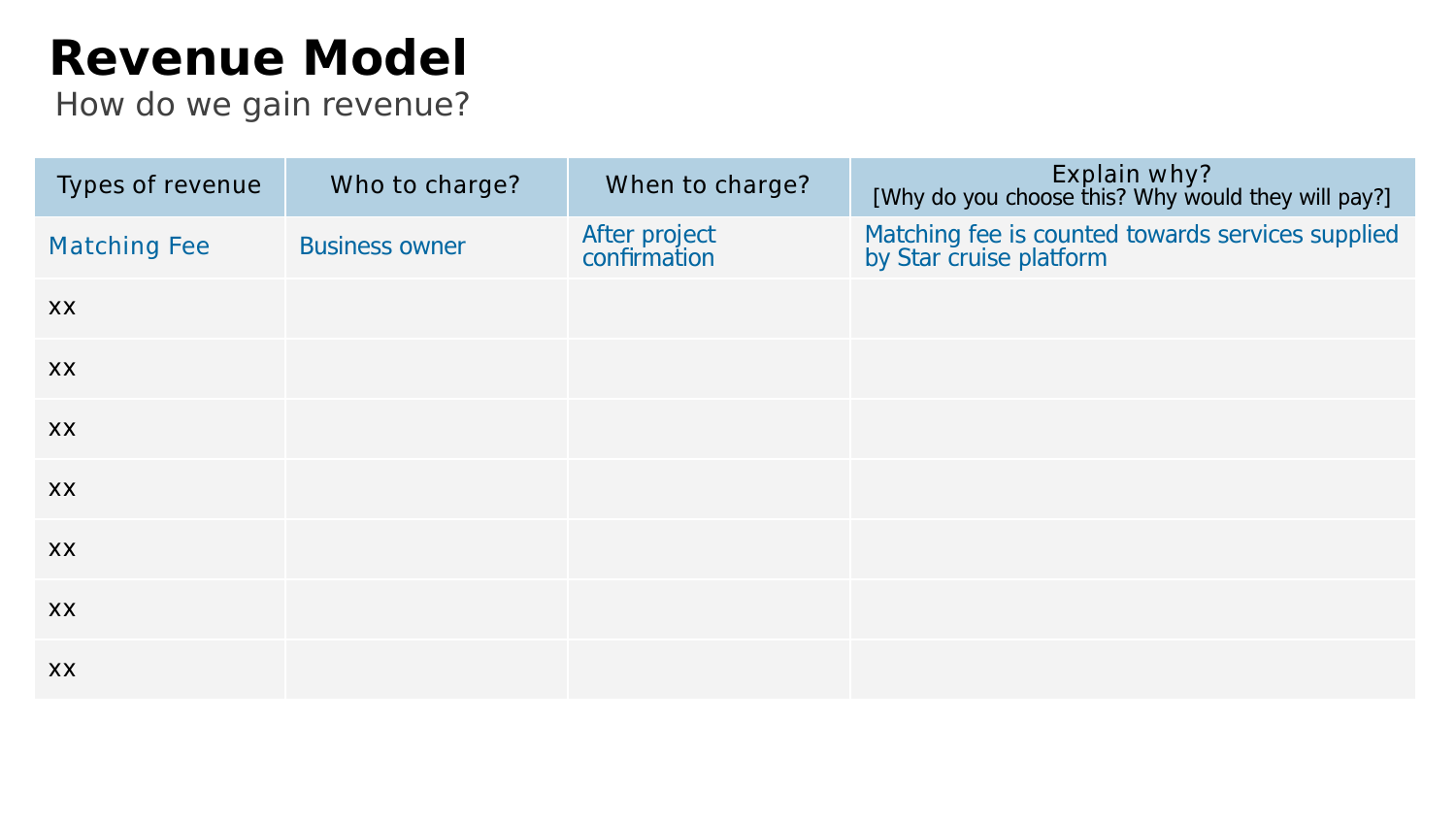

# Revenue Model
How do we gain revenue?
| Types of revenue | Who to charge? | When to charge? | Explain why? [Why do you choose this? Why would they will pay?] |
| --- | --- | --- | --- |
| Matching Fee | Business owner | After project confirmation | Matching fee is counted towards services supplied by Star cruise platform |
| xx |  |  |  |
| xx |  |  |  |
| xx |  |  |  |
| xx |  |  |  |
| xx |  |  |  |
| xx |  |  |  |
| xx |  |  |  |